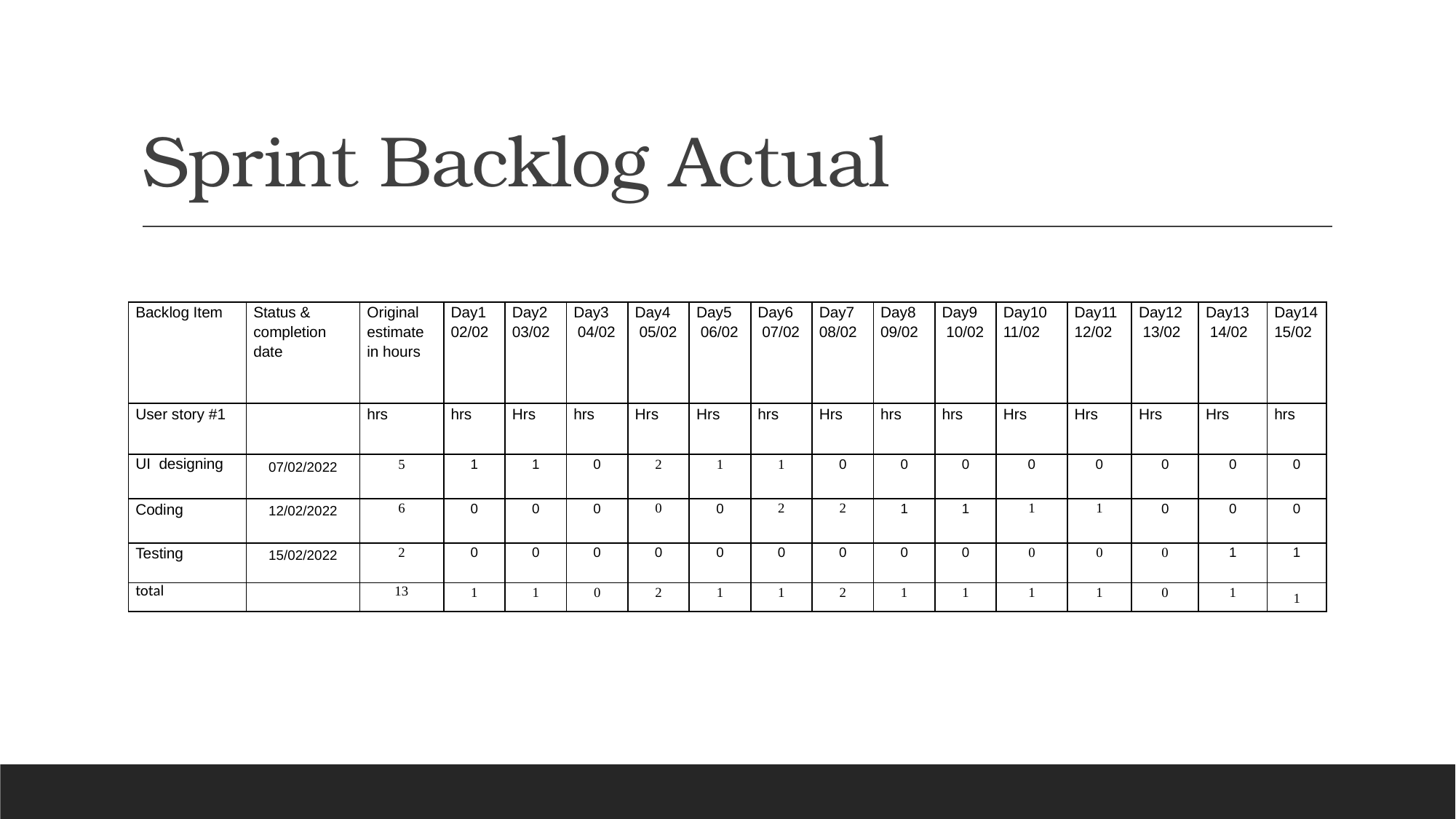

# Sprint Backlog Actual
| Backlog Item | Status & completion date | Original estimate in hours | Day1 02/02 | Day2 03/02 | Day3  04/02 | Day4  05/02 | Day5  06/02 | Day6  07/02 | Day7 08/02 | Day8 09/02 | Day9  10/02 | Day10 11/02 | Day11 12/02 | Day12  13/02 | Day13  14/02 | Day14 15/02 |
| --- | --- | --- | --- | --- | --- | --- | --- | --- | --- | --- | --- | --- | --- | --- | --- | --- |
| User story #1 |  | hrs | hrs | Hrs | hrs | Hrs | Hrs | hrs | Hrs | hrs | hrs | Hrs | Hrs | Hrs | Hrs | hrs |
| UI designing | 07/02/2022 | 5 | 1 | 1 | 0 | 2 | 1 | 1 | 0 | 0 | 0 | 0 | 0 | 0 | 0 | 0 |
| Coding | 12/02/2022 | 6 | 0 | 0 | 0 | 0 | 0 | 2 | 2 | 1 | 1 | 1 | 1 | 0 | 0 | 0 |
| Testing | 15/02/2022 | 2 | 0 | 0 | 0 | 0 | 0 | 0 | 0 | 0 | 0 | 0 | 0 | 0 | 1 | 1 |
| total |  | 13 | 1 | 1 | 0 | 2 | 1 | 1 | 2 | 1 | 1 | 1 | 1 | 0 | 1 | 1 |